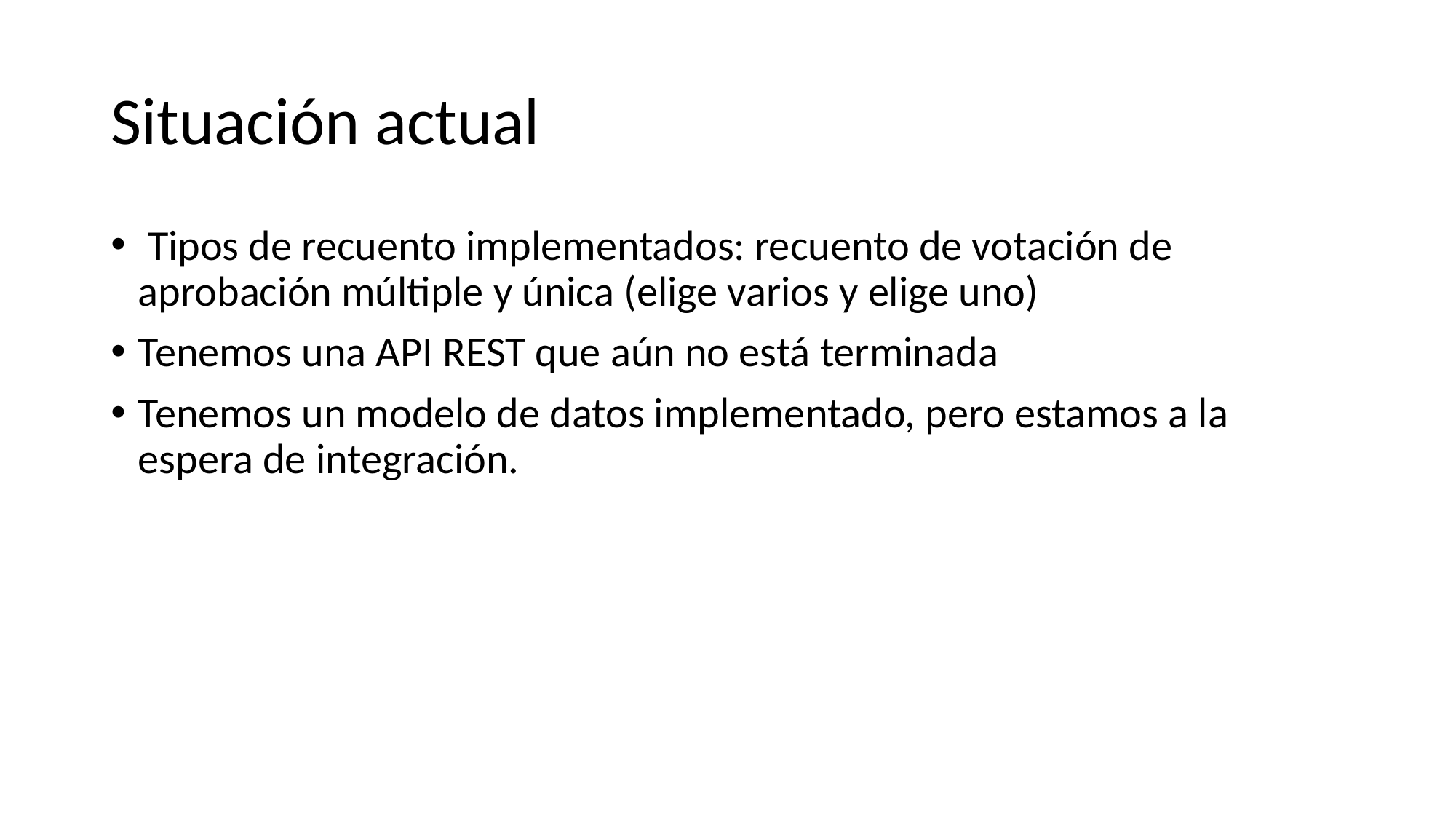

# Situación actual
 Tipos de recuento implementados: recuento de votación de aprobación múltiple y única (elige varios y elige uno)
Tenemos una API REST que aún no está terminada
Tenemos un modelo de datos implementado, pero estamos a la espera de integración.